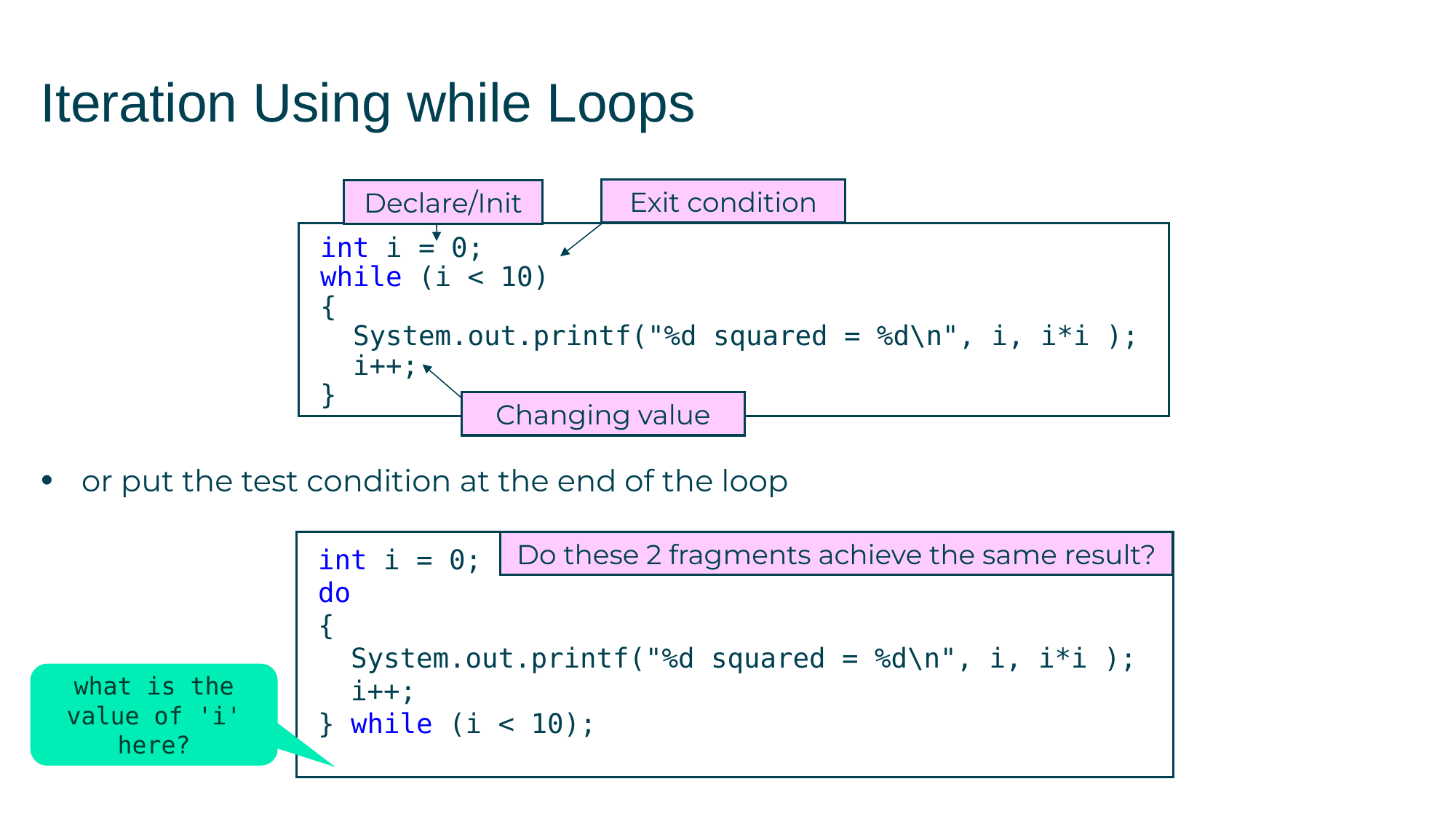

# Iteration Using while Loops
Exit condition
Declare/Init
int i = 0;
while (i < 10)
{
  System.out.printf("%d squared = %d\n", i, i*i );
  i++;
}

Changing value
or put the test condition at the end of the loop
Do these 2 fragments achieve the same result?
int i = 0;
do
{
  System.out.printf("%d squared = %d\n", i, i*i );
  i++;
} while (i < 10);
what is the value of 'i' here?